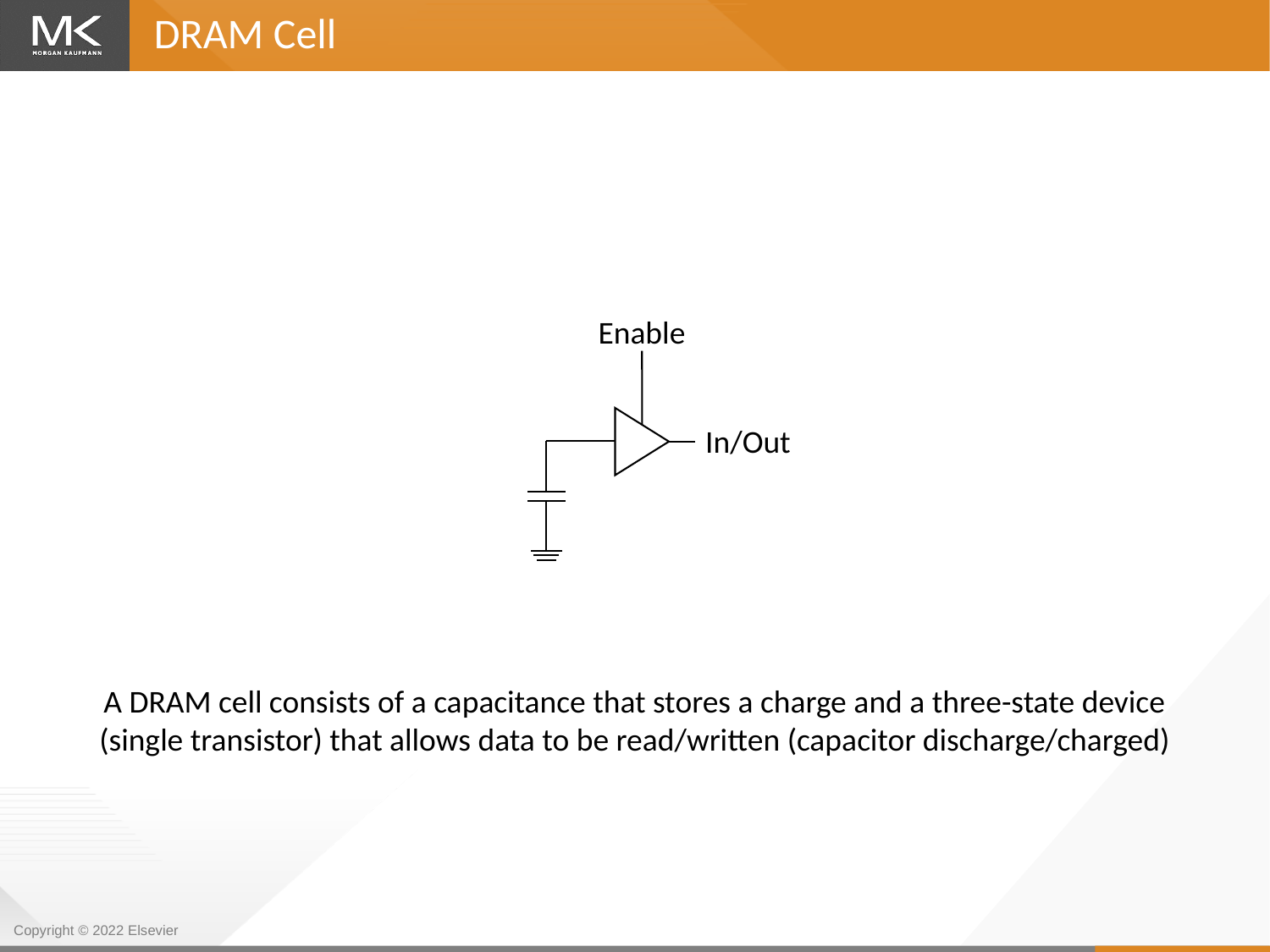

DRAM Cell
Enable

In/Out
A DRAM cell consists of a capacitance that stores a charge and a three-state device (single transistor) that allows data to be read/written (capacitor discharge/charged)